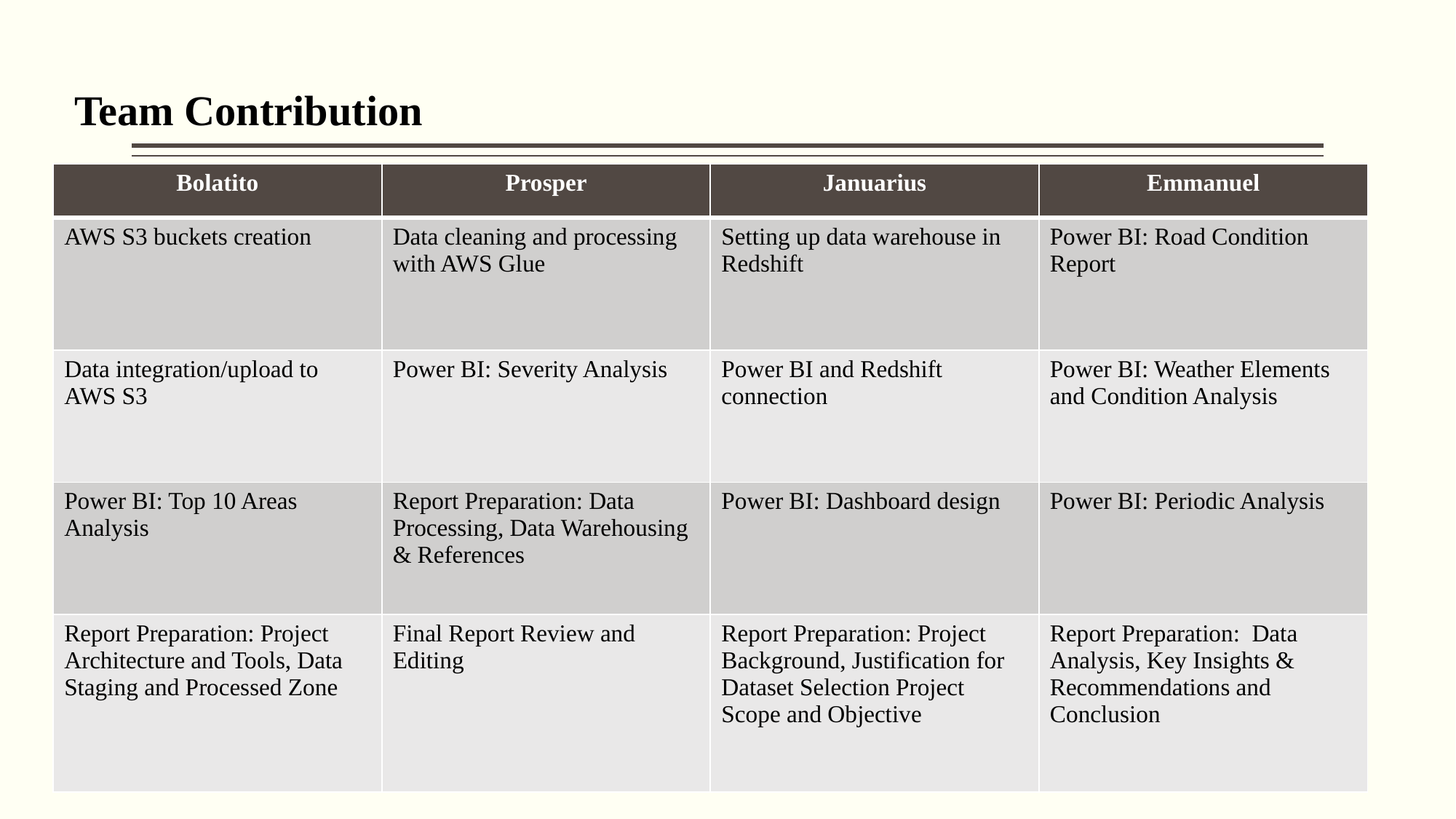

# Team Contribution
| Bolatito | Prosper | Januarius | Emmanuel |
| --- | --- | --- | --- |
| AWS S3 buckets creation | Data cleaning and processing with AWS Glue | Setting up data warehouse in Redshift | Power BI: Road Condition Report |
| Data integration/upload to AWS S3 | Power BI: Severity Analysis | Power BI and Redshift connection | Power BI: Weather Elements and Condition Analysis |
| Power BI: Top 10 Areas Analysis | Report Preparation: Data Processing, Data Warehousing & References | Power BI: Dashboard design | Power BI: Periodic Analysis |
| Report Preparation: Project Architecture and Tools, Data Staging and Processed Zone | Final Report Review and Editing | Report Preparation: Project Background, Justification for Dataset Selection Project Scope and Objective | Report Preparation: Data Analysis, Key Insights & Recommendations and Conclusion |